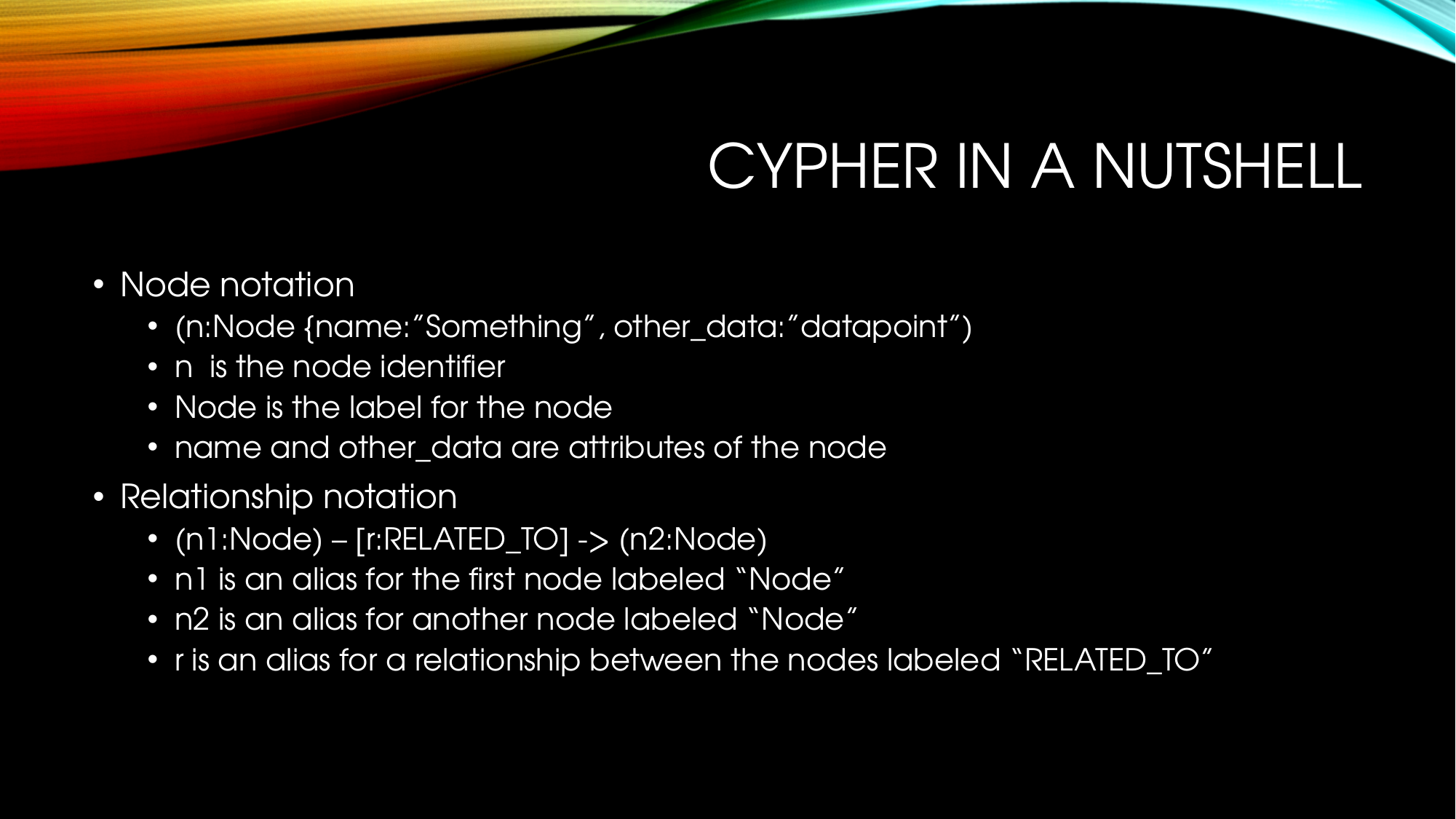

# Cypher in a Nutshell
Node notation
(n:Node {name:”Something”, other_data:”datapoint”)
n  is the node identifier
Node is the label for the node
name and other_data are attributes of the node
Relationship notation
(n1:Node) – [r:RELATED_TO] -> (n2:Node)
n1 is an alias for the first node labeled “Node”
n2 is an alias for another node labeled “Node”
r is an alias for a relationship between the nodes labeled “RELATED_TO”